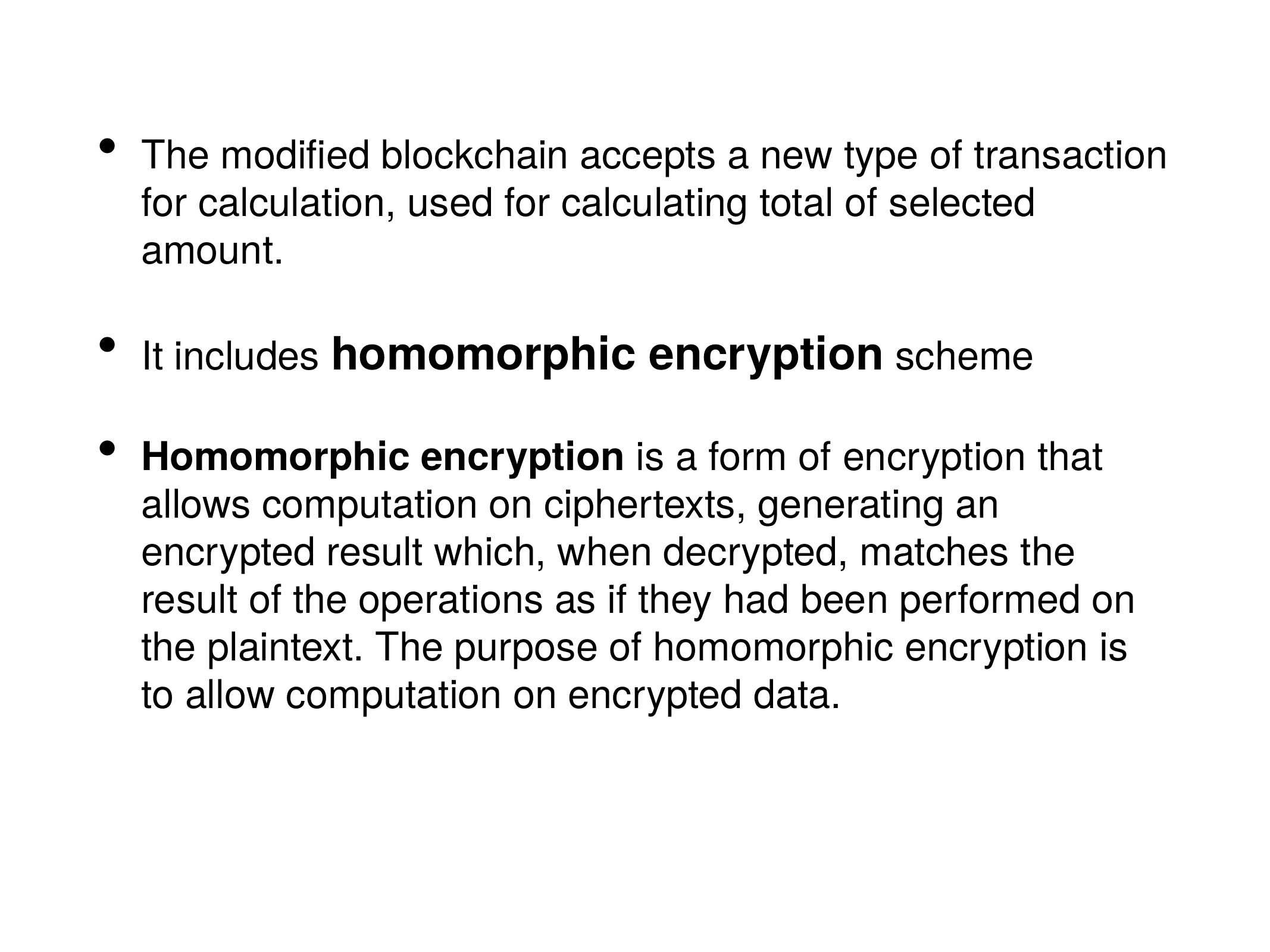

The modified blockchain accepts a new type of transaction for calculation, used for calculating total of selected amount.
It includes homomorphic encryption scheme
Homomorphic encryption is a form of encryption that allows computation on ciphertexts, generating an encrypted result which, when decrypted, matches the result of the operations as if they had been performed on the plaintext. The purpose of homomorphic encryption is to allow computation on encrypted data.